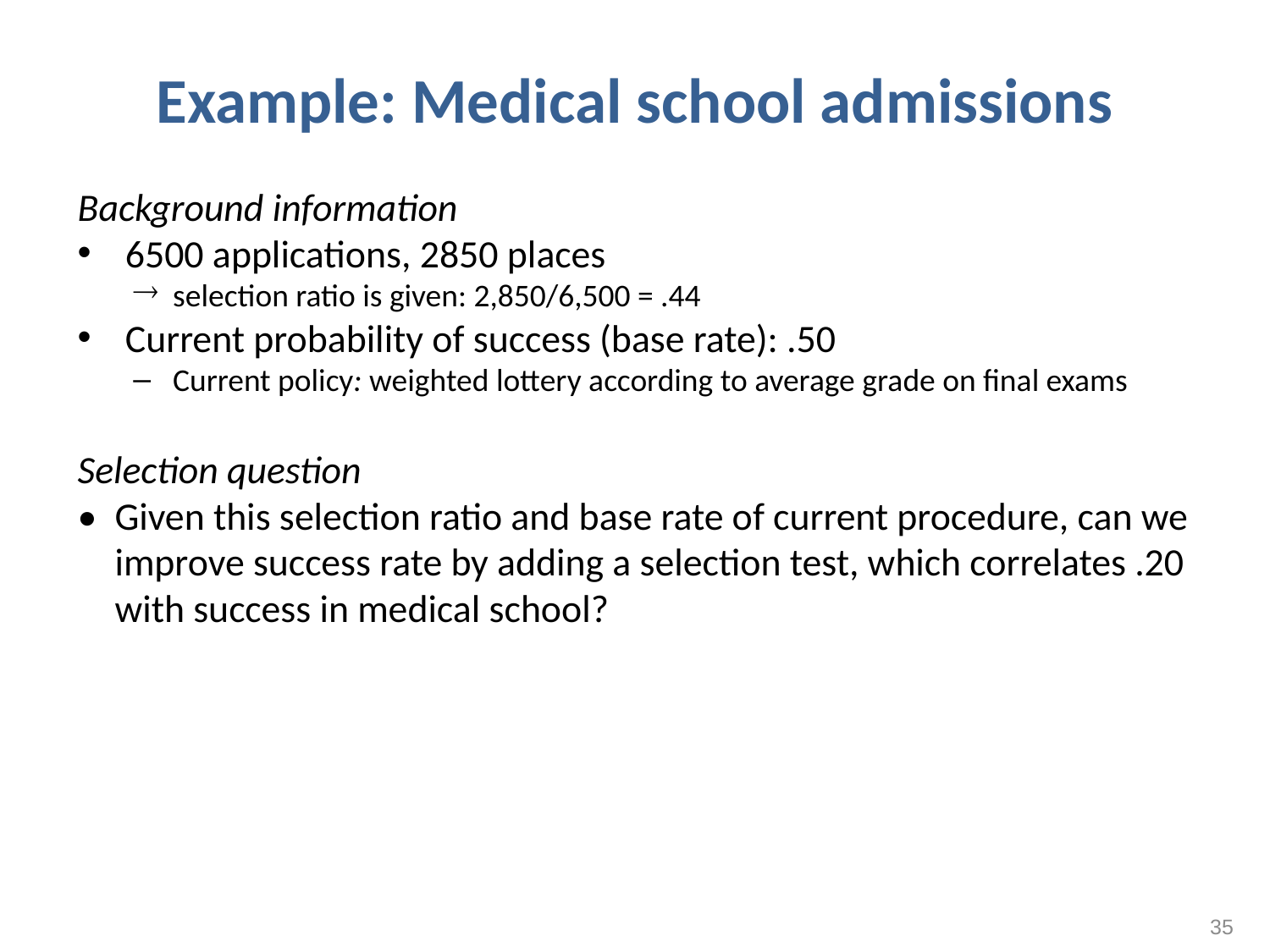

# Example: Medical school admissions
Background information
6500 applications, 2850 places
selection ratio is given: 2,850/6,500 = .44
Current probability of success (base rate): .50
Current policy: weighted lottery according to average grade on final exams

Selection question
•	Given this selection ratio and base rate of current procedure, can we improve success rate by adding a selection test, which correlates .20 with success in medical school?
35